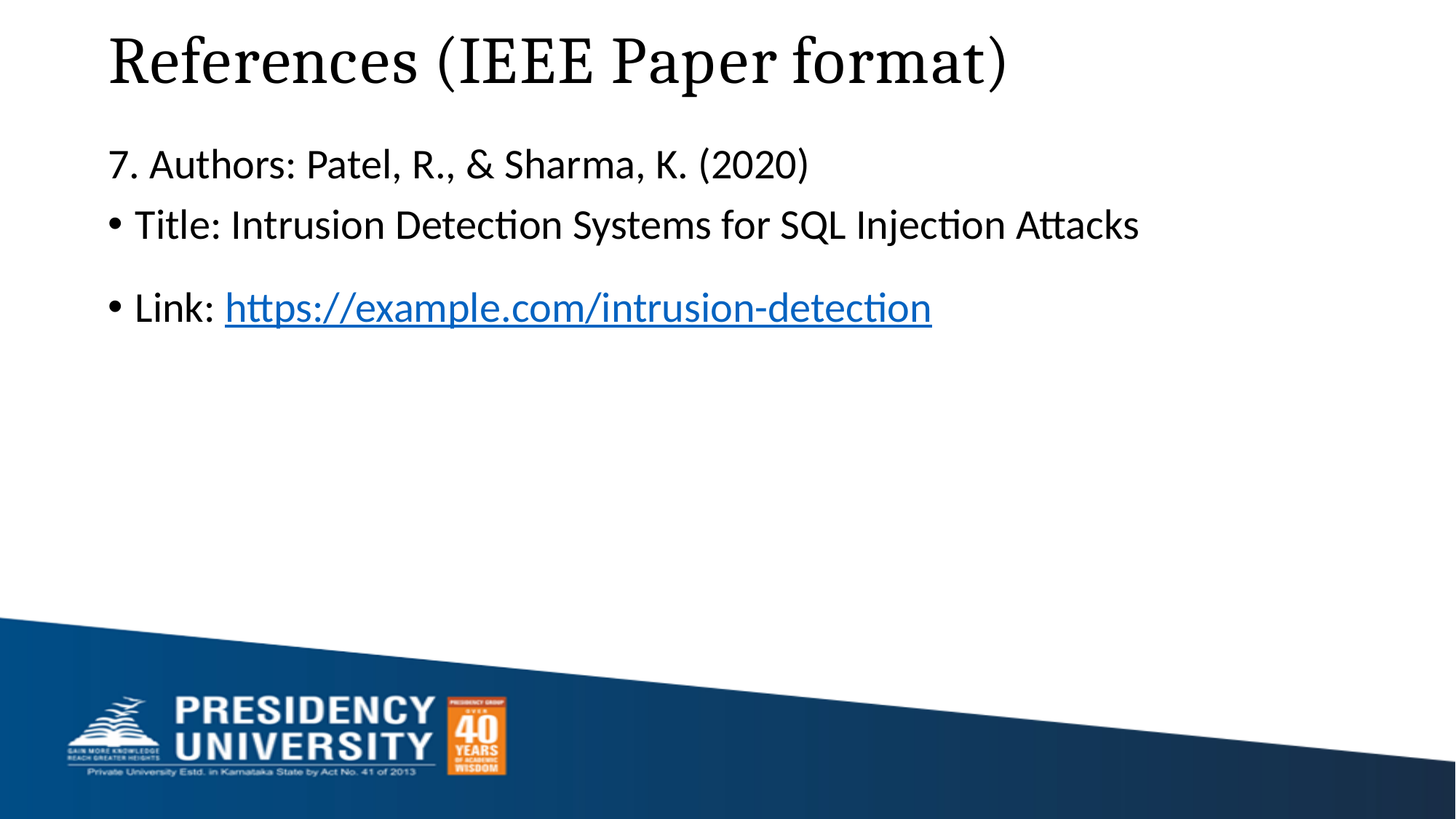

# References (IEEE Paper format)
7. Authors: Patel, R., & Sharma, K. (2020)
Title: Intrusion Detection Systems for SQL Injection Attacks
Link: https://example.com/intrusion-detection